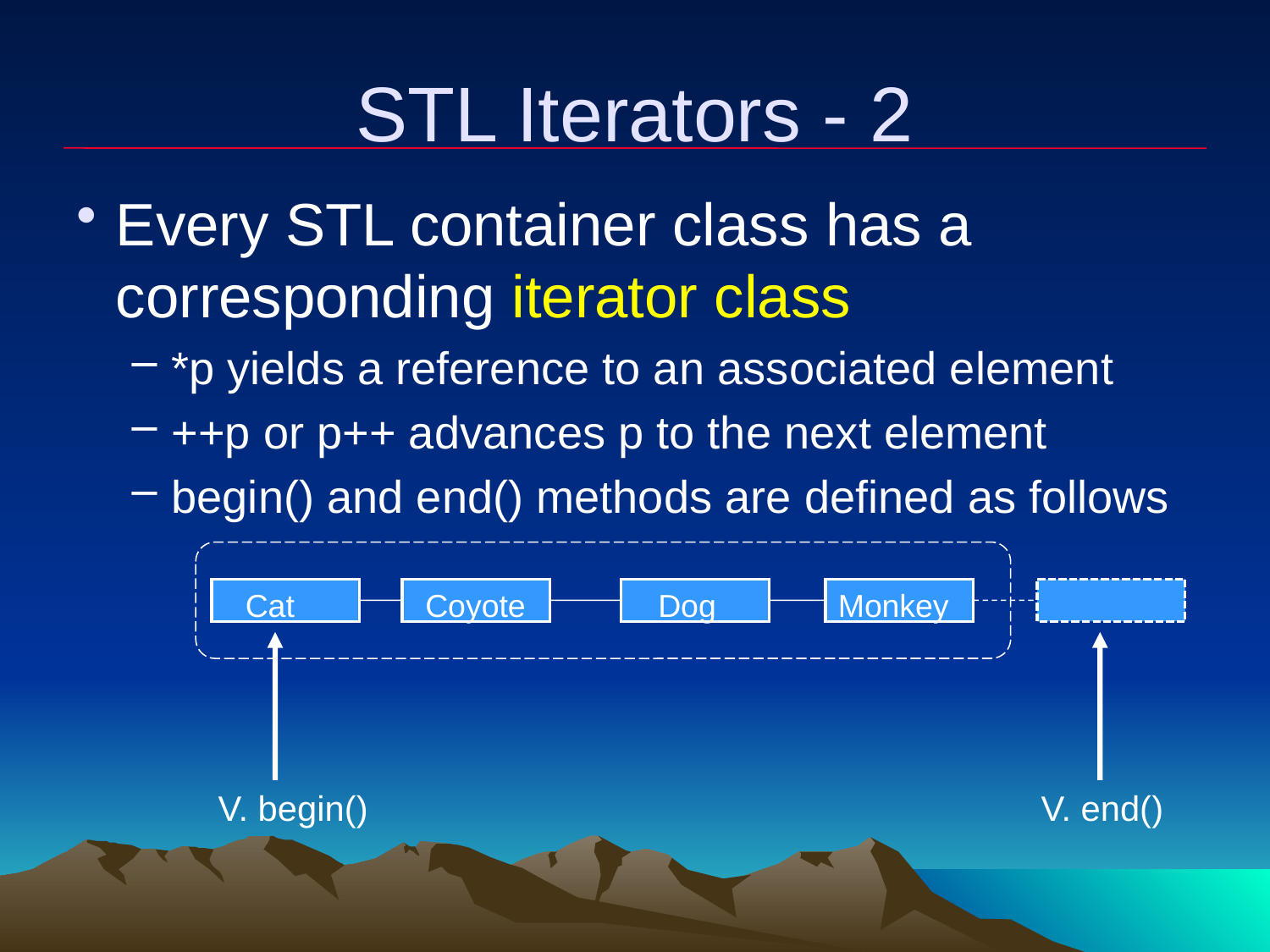

# STL Iterators - 2
Every STL container class has a corresponding iterator class
*p yields a reference to an associated element
++p or p++ advances p to the next element
begin() and end() methods are defined as follows

Cat

Coyote

Dog

Monkey

V. begin()
V. end()